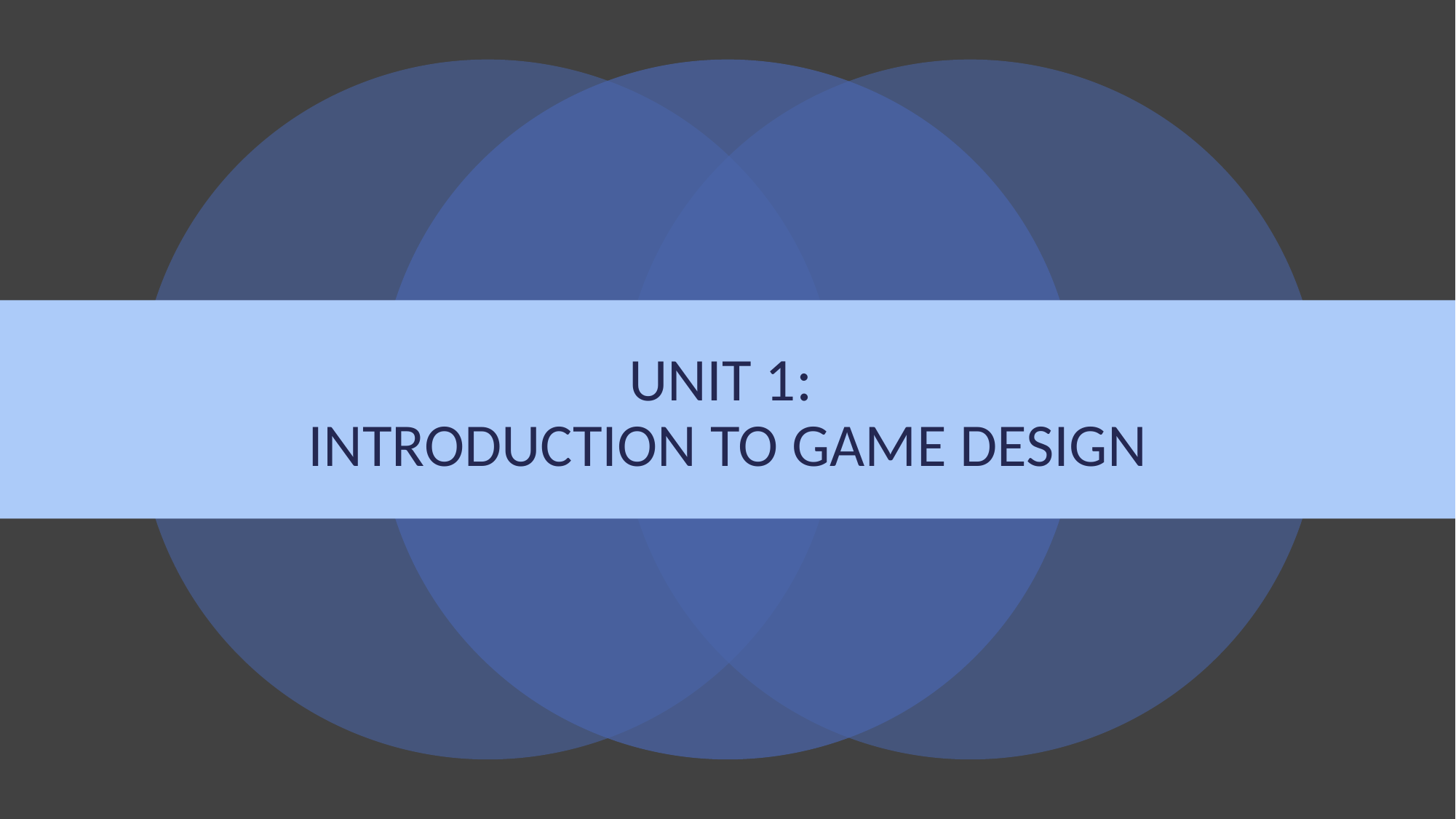

# UNIT 1: INTRODUCTION TO GAME DESIGN